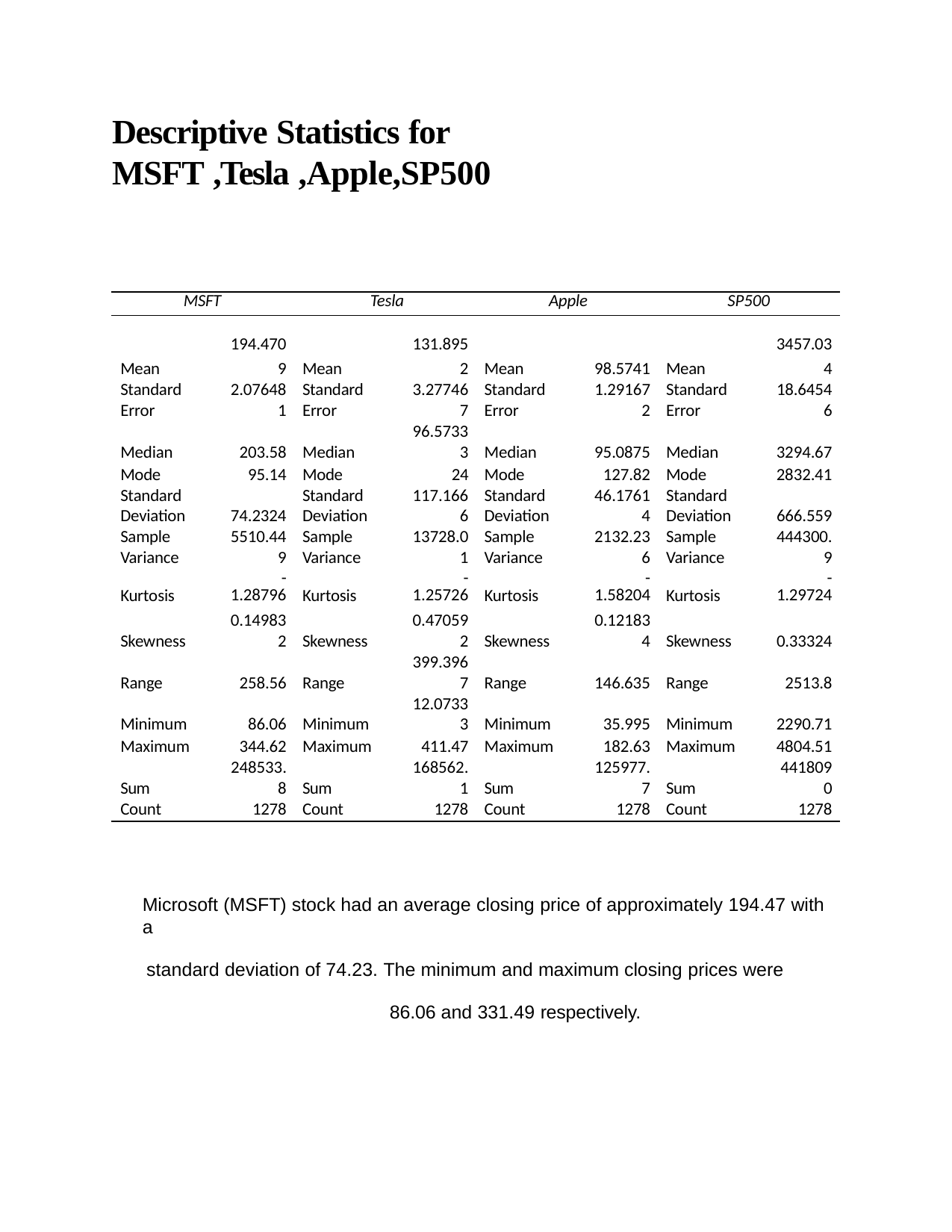

# Descriptive Statistics for MSFT ,Tesla ,Apple,SP500
| MSFT | Tesla |  | Apple |  | SP500 |  |  |
| --- | --- | --- | --- | --- | --- | --- | --- |
|  | 194.470 |  | 131.895 |  |  |  | 3457.03 |
| Mean | 9 | Mean | 2 | Mean | 98.5741 | Mean | 4 |
| Standard | 2.07648 | Standard | 3.27746 | Standard | 1.29167 | Standard | 18.6454 |
| Error | 1 | Error | 7 | Error | 2 | Error | 6 |
|  |  |  | 96.5733 |  |  |  |  |
| Median | 203.58 | Median | 3 | Median | 95.0875 | Median | 3294.67 |
| Mode | 95.14 | Mode | 24 | Mode | 127.82 | Mode | 2832.41 |
| Standard |  | Standard | 117.166 | Standard | 46.1761 | Standard |  |
| Deviation | 74.2324 | Deviation | 6 | Deviation | 4 | Deviation | 666.559 |
| Sample | 5510.44 | Sample | 13728.0 | Sample | 2132.23 | Sample | 444300. |
| Variance Kurtosis | 9 - 1.28796 | Variance Kurtosis | 1 - 1.25726 | Variance Kurtosis | 6 - 1.58204 | Variance Kurtosis | 9 - 1.29724 |
|  | 0.14983 |  | 0.47059 |  | 0.12183 |  |  |
| Skewness | 2 | Skewness | 2 | Skewness | 4 | Skewness | 0.33324 |
|  |  |  | 399.396 |  |  |  |  |
| Range | 258.56 | Range | 7 | Range | 146.635 | Range | 2513.8 |
|  |  |  | 12.0733 |  |  |  |  |
| Minimum | 86.06 | Minimum | 3 | Minimum | 35.995 | Minimum | 2290.71 |
| Maximum | 344.62 | Maximum | 411.47 | Maximum | 182.63 | Maximum | 4804.51 |
|  | 248533. |  | 168562. |  | 125977. |  | 441809 |
| Sum | 8 | Sum | 1 | Sum | 7 | Sum | 0 |
| Count | 1278 | Count | 1278 | Count | 1278 | Count | 1278 |
Microsoft (MSFT) stock had an average closing price of approximately 194.47 with a
standard deviation of 74.23. The minimum and maximum closing prices were 86.06 and 331.49 respectively.